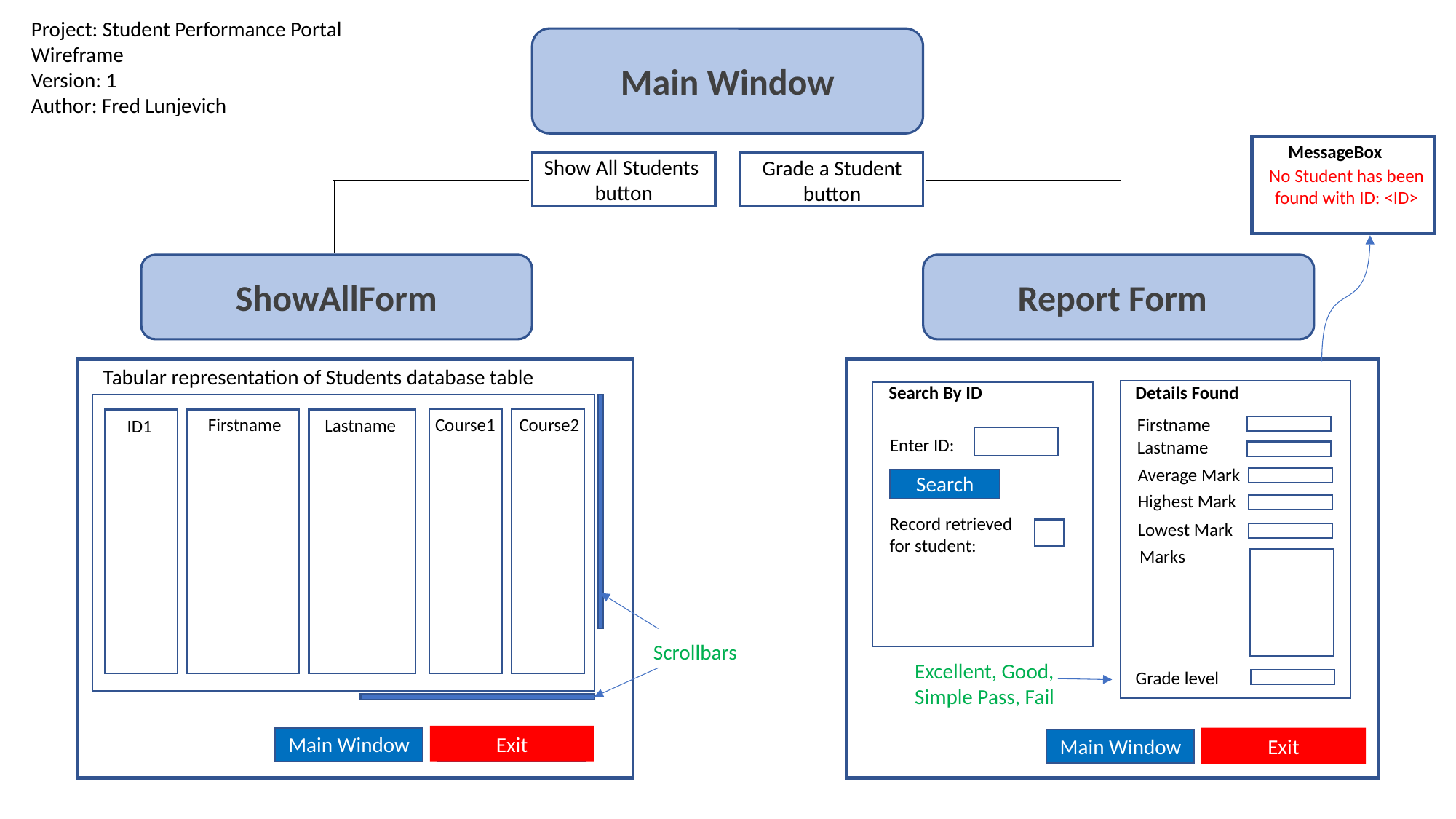

Project: Student Performance Portal
Wireframe
Version: 1
Author: Fred Lunjevich

Main Window
MessageBox

No Student has been found with ID: <ID>
Show All Students
button
Grade a Student
button

ShowAllForm

Report Form
Tabular representation of Students database table

Search By ID
Details Found

Course2
Course1
Firstname
Firstname
Lastname
ID1

Enter ID:
Lastname

Average Mark
Search

Highest Mark

Record retrieved
for student:

Lowest Mark

Marks

Scrollbars
Excellent, Good,
Simple Pass, Fail
Grade level

Main Window

Exit

Main Window

Exit